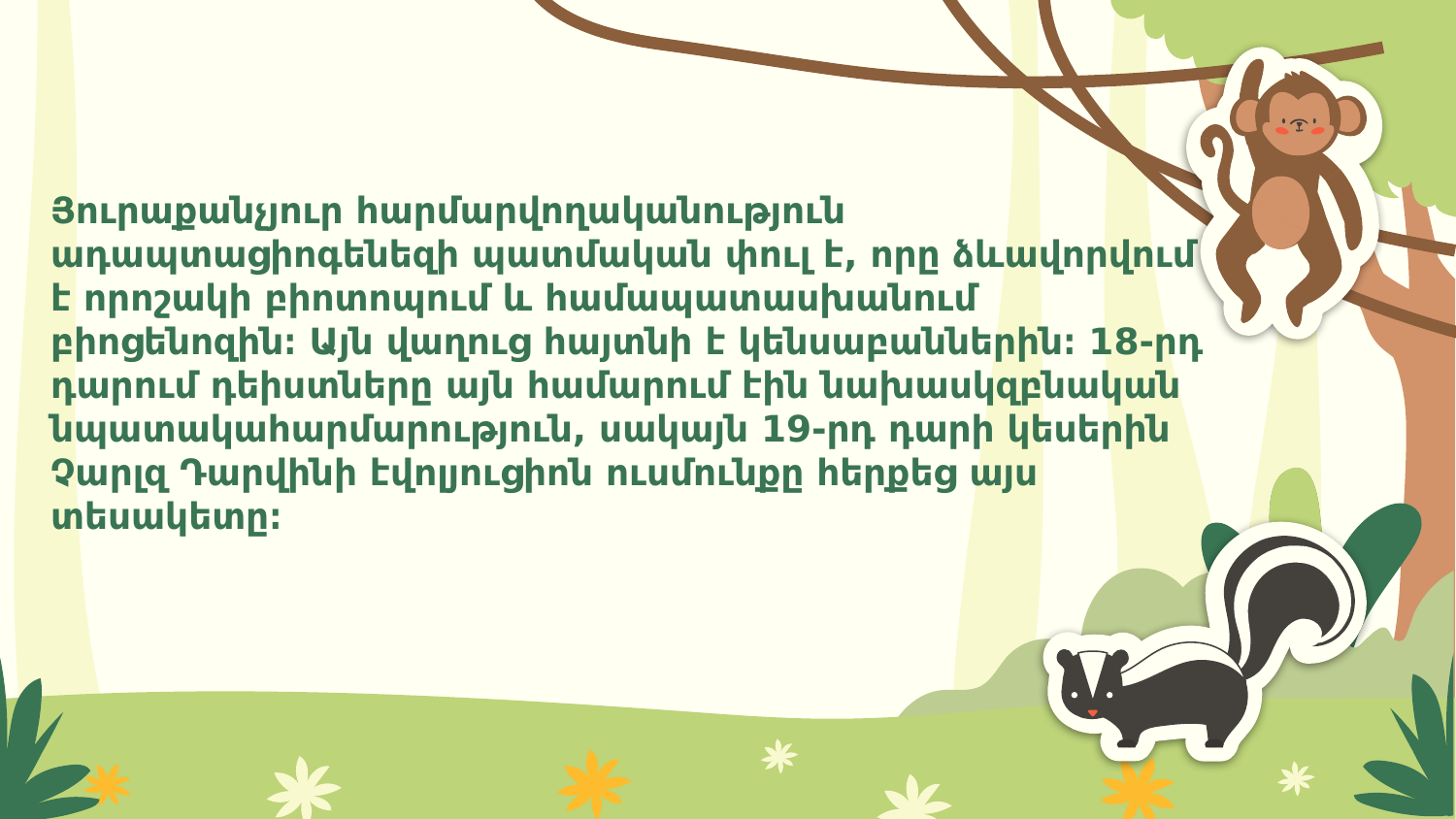

# Յուրաքանչյուր հարմարվողականություն ադապտացիոգենեզի պատմական փուլ է, որը ձևավորվում է որոշակի բիոտոպում և համապատասխանում բիոցենոզին։ Այն վաղուց հայտնի է կենսաբաններին։ 18-րդ դարում դեիստները այն համարում էին նախասկզբնական նպատակահարմարություն, սակայն 19-րդ դարի կեսերին Չարլզ Դարվինի էվոլյուցիոն ուսմունքը հերքեց այս տեսակետը։